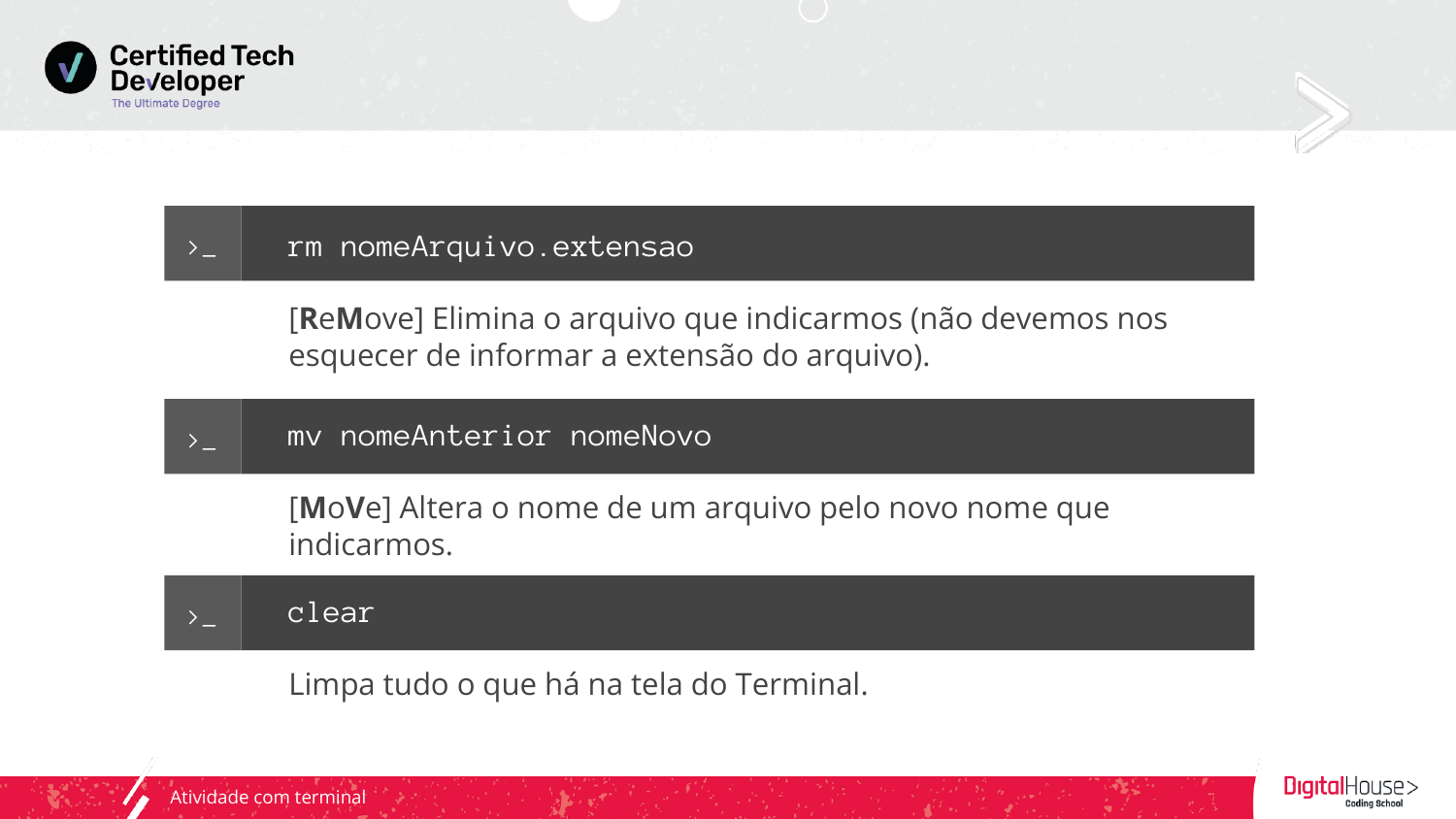

>_

rm nomeArquivo.extensao

[ReMove] Elimina o arquivo que indicarmos (não devemos nos esquecer de informar a extensão do arquivo).
mv nomeAnterior nomeNovo

[MoVe] Altera o nome de um arquivo pelo novo nome que indicarmos.
>_

clear

Limpa tudo o que há na tela do Terminal.
>_